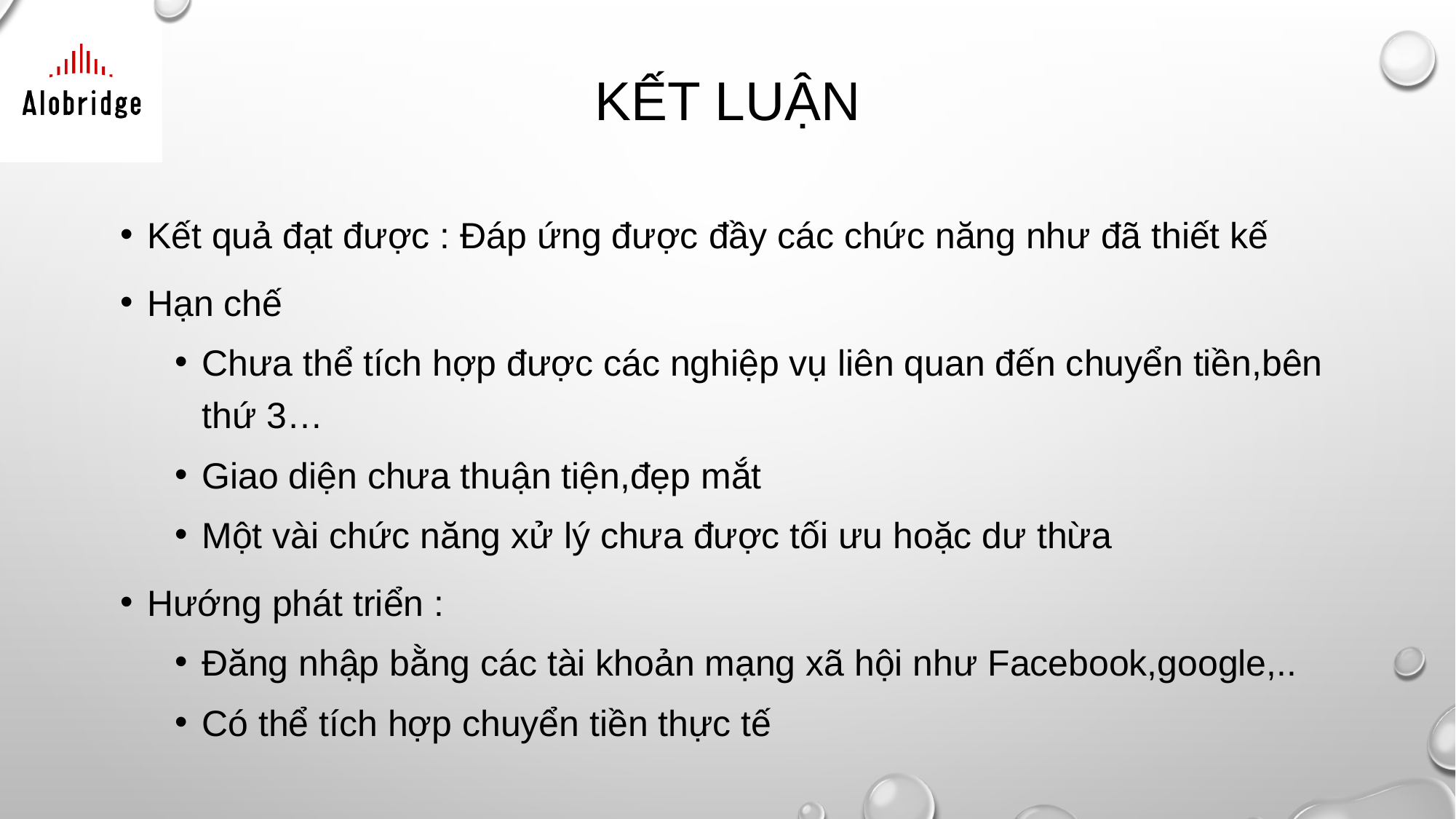

# Kết luận
Kết quả đạt được : Đáp ứng được đầy các chức năng như đã thiết kế
Hạn chế
Chưa thể tích hợp được các nghiệp vụ liên quan đến chuyển tiền,bên thứ 3…
Giao diện chưa thuận tiện,đẹp mắt
Một vài chức năng xử lý chưa được tối ưu hoặc dư thừa
Hướng phát triển :
Đăng nhập bằng các tài khoản mạng xã hội như Facebook,google,..
Có thể tích hợp chuyển tiền thực tế